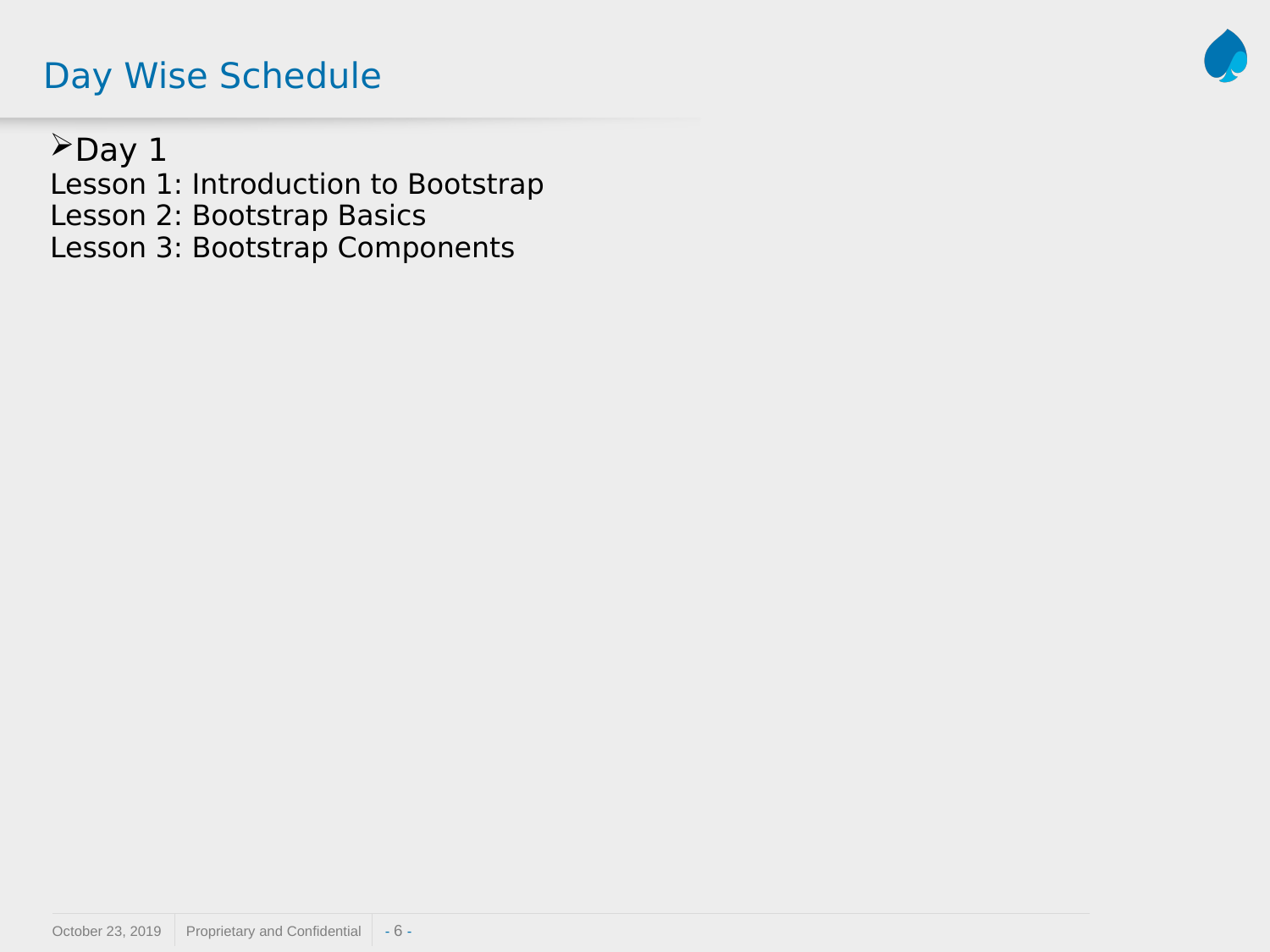

# Day Wise Schedule
Day 1
Lesson 1: Introduction to Bootstrap
Lesson 2: Bootstrap Basics
Lesson 3: Bootstrap Components